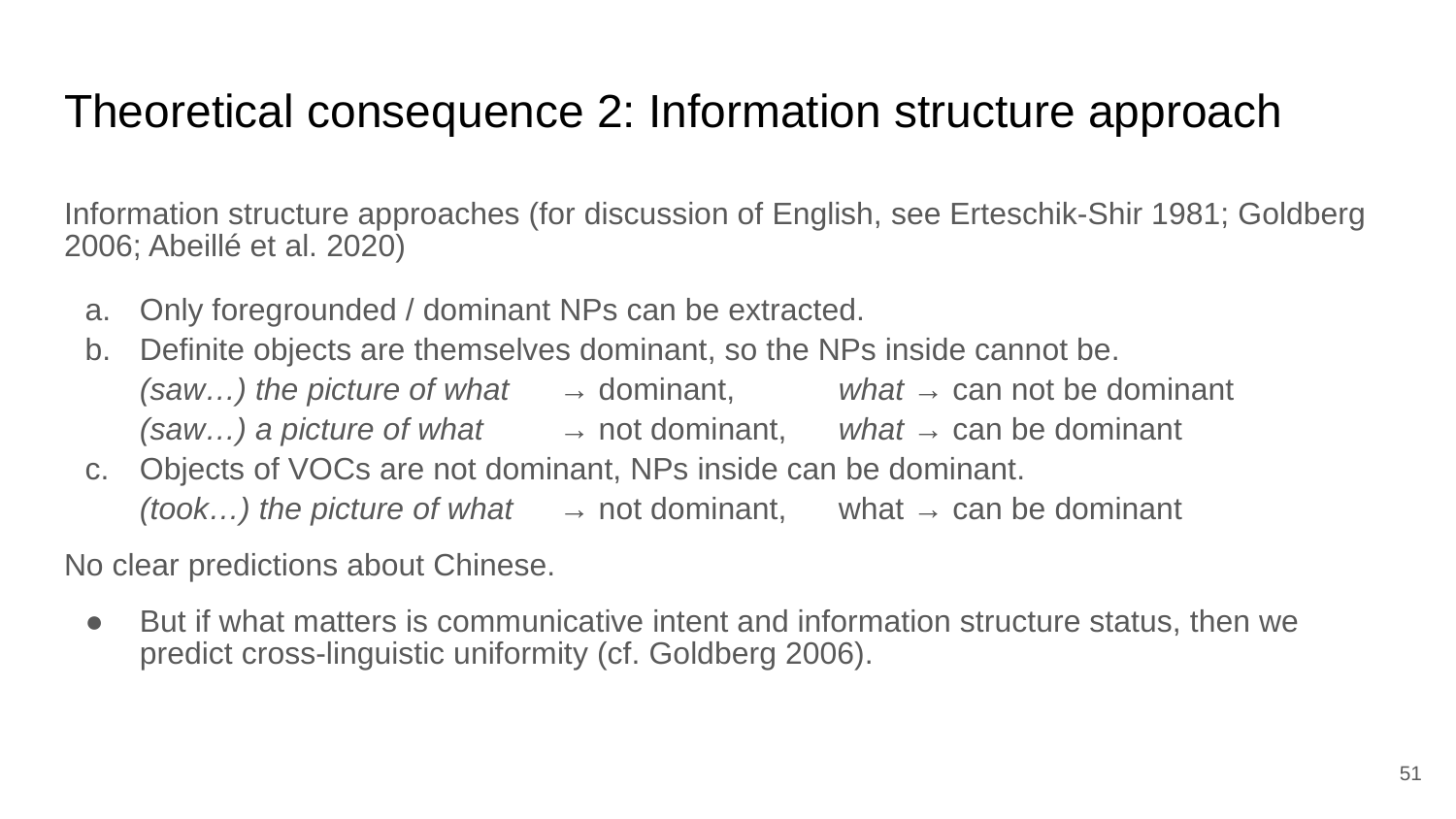

# Theoretical consequence 2: Information structure approach
Information structure approaches (for discussion of English, see Erteschik-Shir 1981; Goldberg 2006; Abeillé et al. 2020)
Only foregrounded / dominant NPs can be extracted.
Definite objects are themselves dominant, so the NPs inside cannot be.
	(saw…) the picture of what	→ dominant,		what → can not be dominant
	(saw…) a picture of what		→ not dominant, 	what → can be dominant
Objects of VOCs are not dominant, NPs inside can be dominant.
	(took…) the picture of what 	→ not dominant,	what → can be dominant
No clear predictions about Chinese.
But if what matters is communicative intent and information structure status, then we predict cross-linguistic uniformity (cf. Goldberg 2006).
51